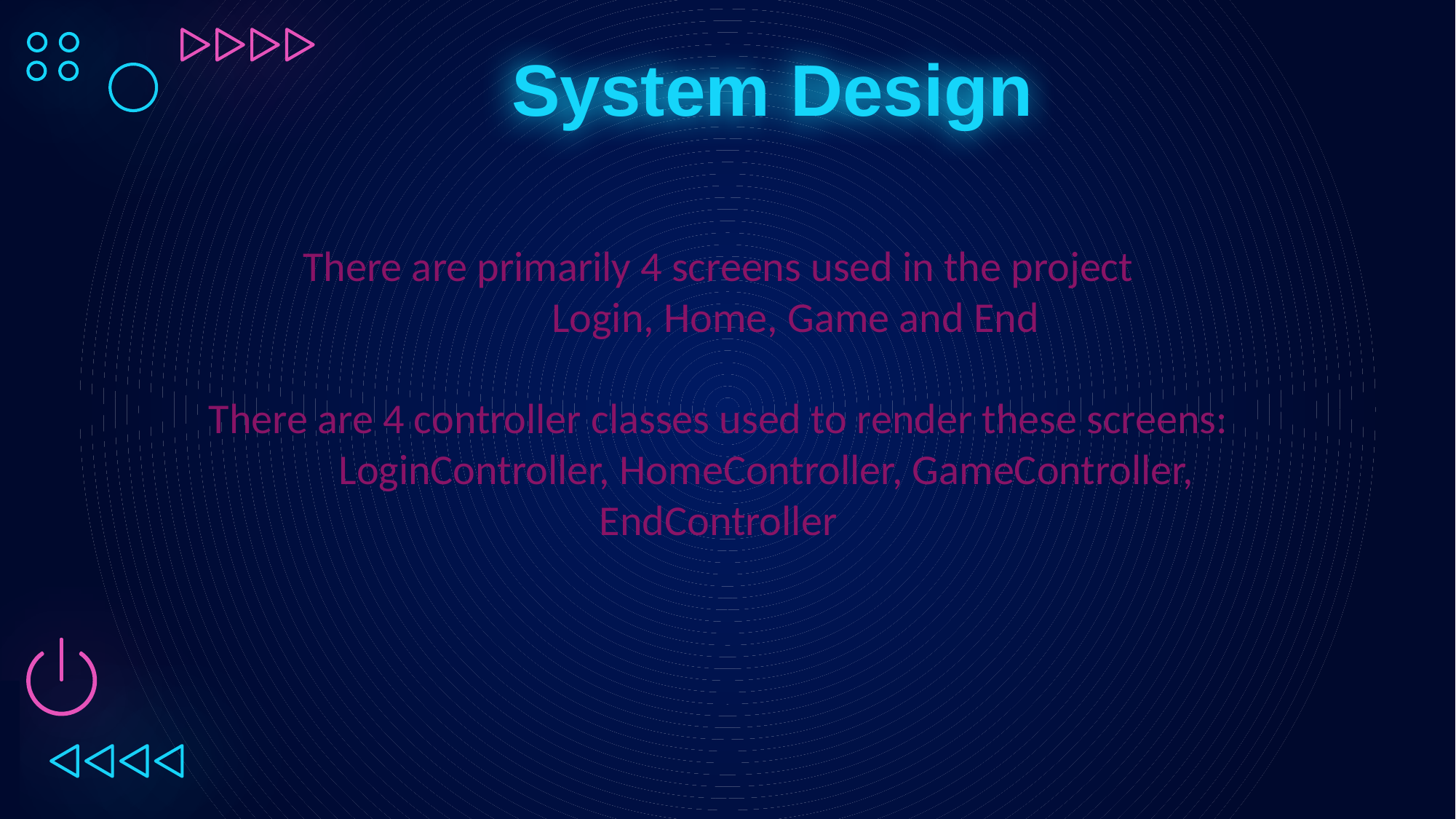

# System Design
There are primarily 4 screens used in the project
                Login, Home, Game and End

There are 4 controller classes used to render these screens:
          LoginController, HomeController, GameController, EndController